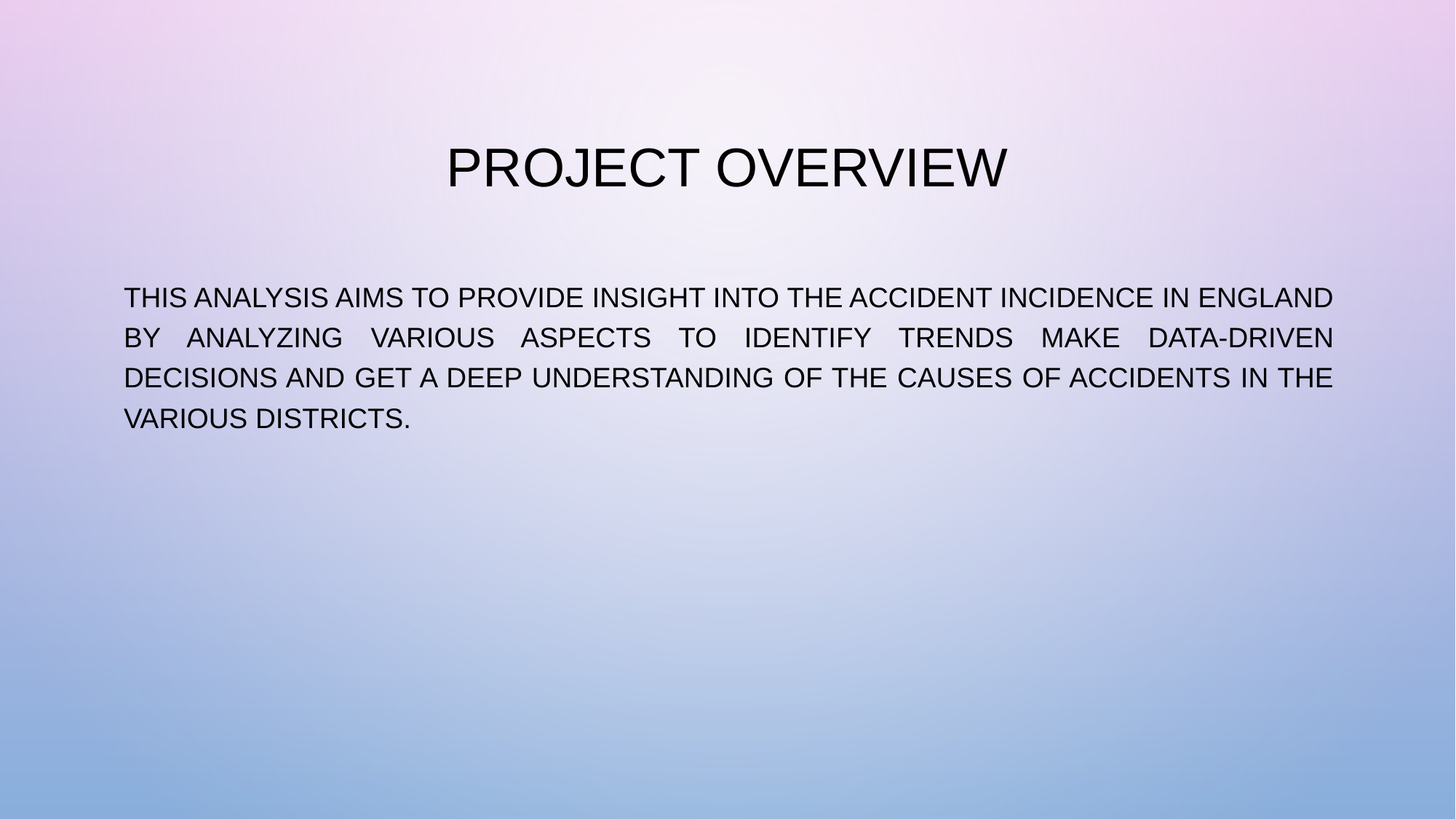

# Project Overview
This analysis aims to provide insight into the accident incidence in England by analyzing various aspects to identify trends make data-driven decisions and get a deep understanding of the causes of accidents in the various districts.